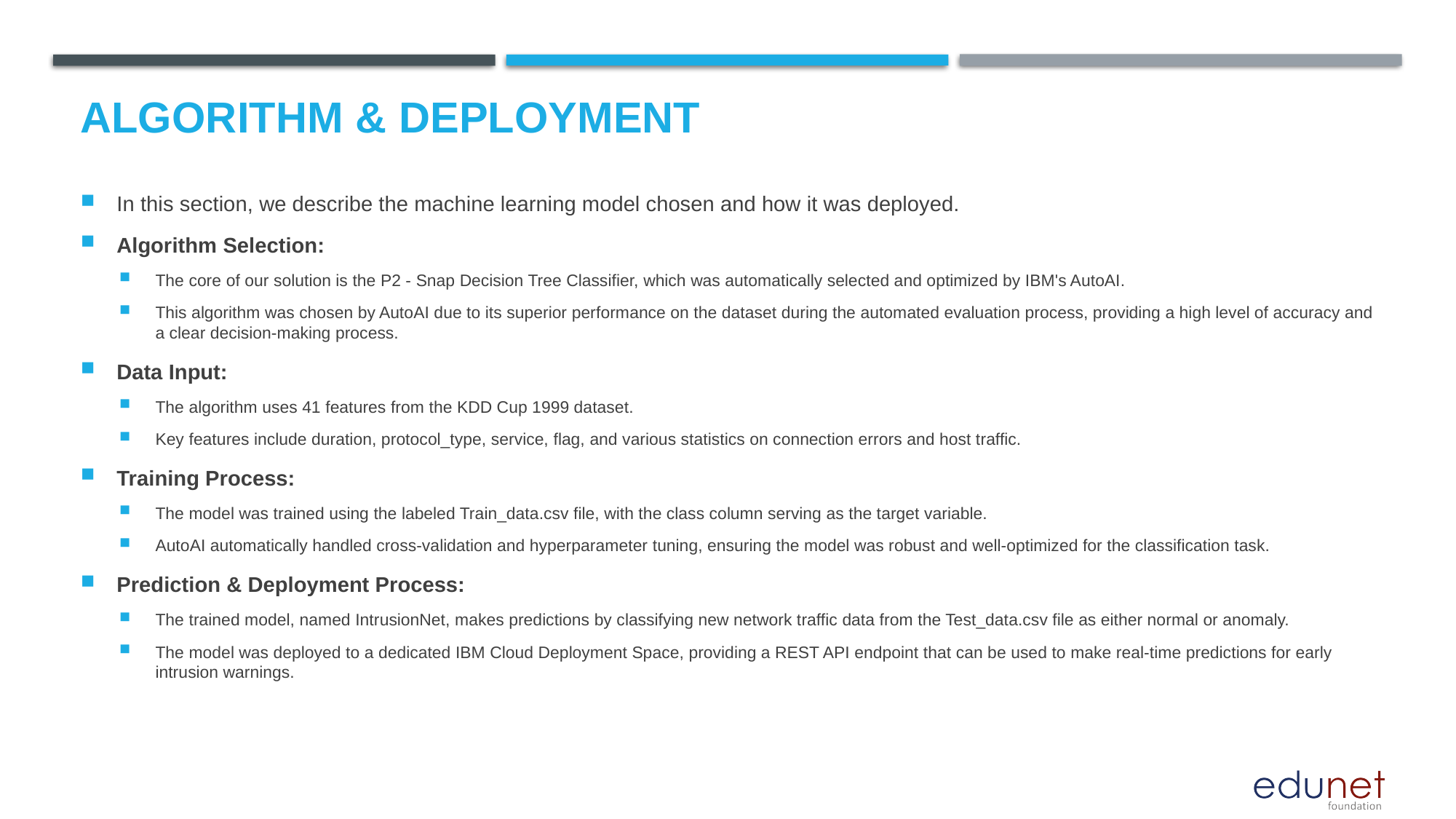

# Algorithm & Deployment
In this section, we describe the machine learning model chosen and how it was deployed.
Algorithm Selection:
The core of our solution is the P2 - Snap Decision Tree Classifier, which was automatically selected and optimized by IBM's AutoAI.
This algorithm was chosen by AutoAI due to its superior performance on the dataset during the automated evaluation process, providing a high level of accuracy and a clear decision-making process.
Data Input:
The algorithm uses 41 features from the KDD Cup 1999 dataset.
Key features include duration, protocol_type, service, flag, and various statistics on connection errors and host traffic.
Training Process:
The model was trained using the labeled Train_data.csv file, with the class column serving as the target variable.
AutoAI automatically handled cross-validation and hyperparameter tuning, ensuring the model was robust and well-optimized for the classification task.
Prediction & Deployment Process:
The trained model, named IntrusionNet, makes predictions by classifying new network traffic data from the Test_data.csv file as either normal or anomaly.
The model was deployed to a dedicated IBM Cloud Deployment Space, providing a REST API endpoint that can be used to make real-time predictions for early intrusion warnings.